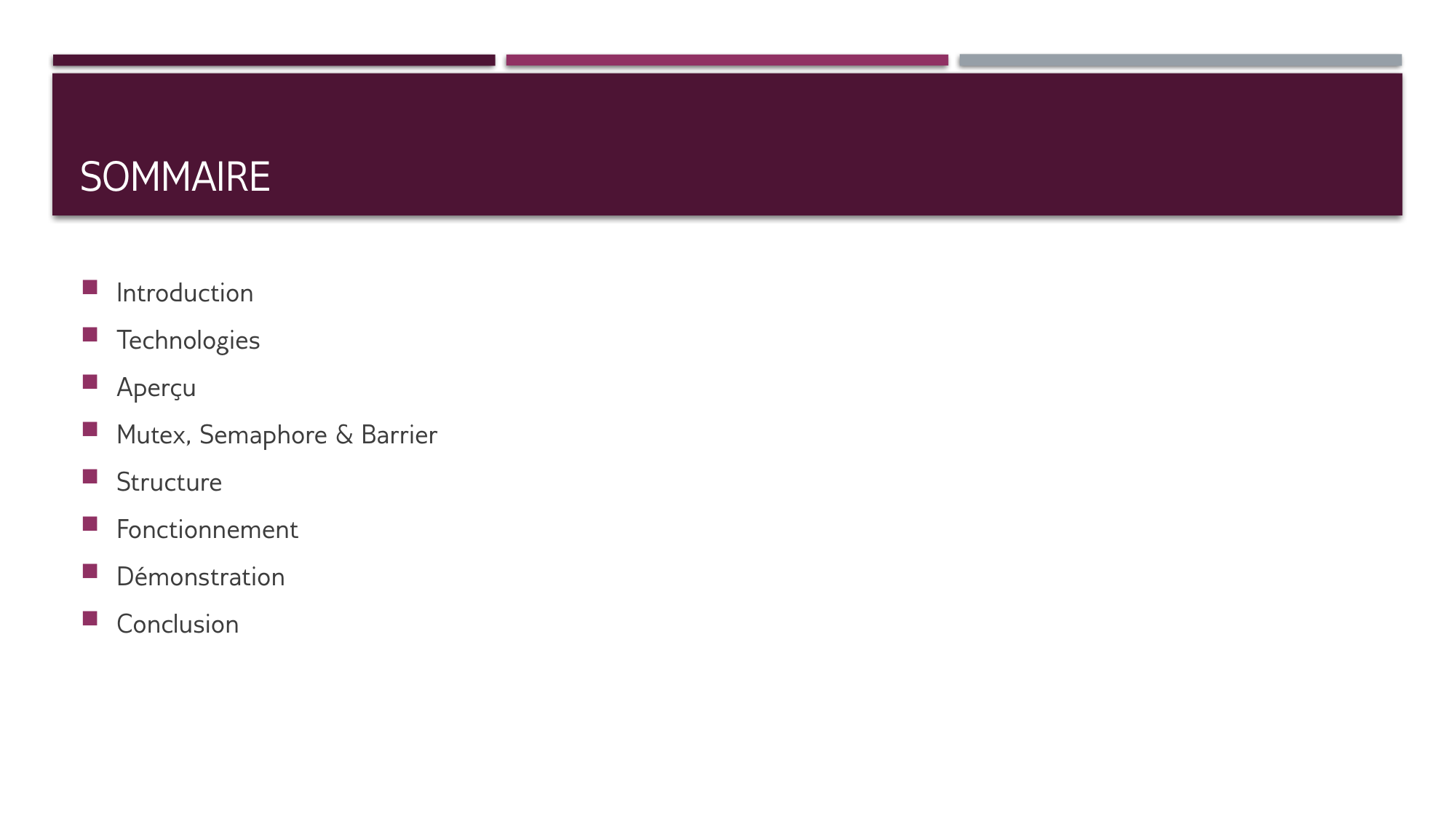

# Sommaire
Introduction
Technologies
Aperçu
Mutex, Semaphore & Barrier
Structure
Fonctionnement
Démonstration
Conclusion